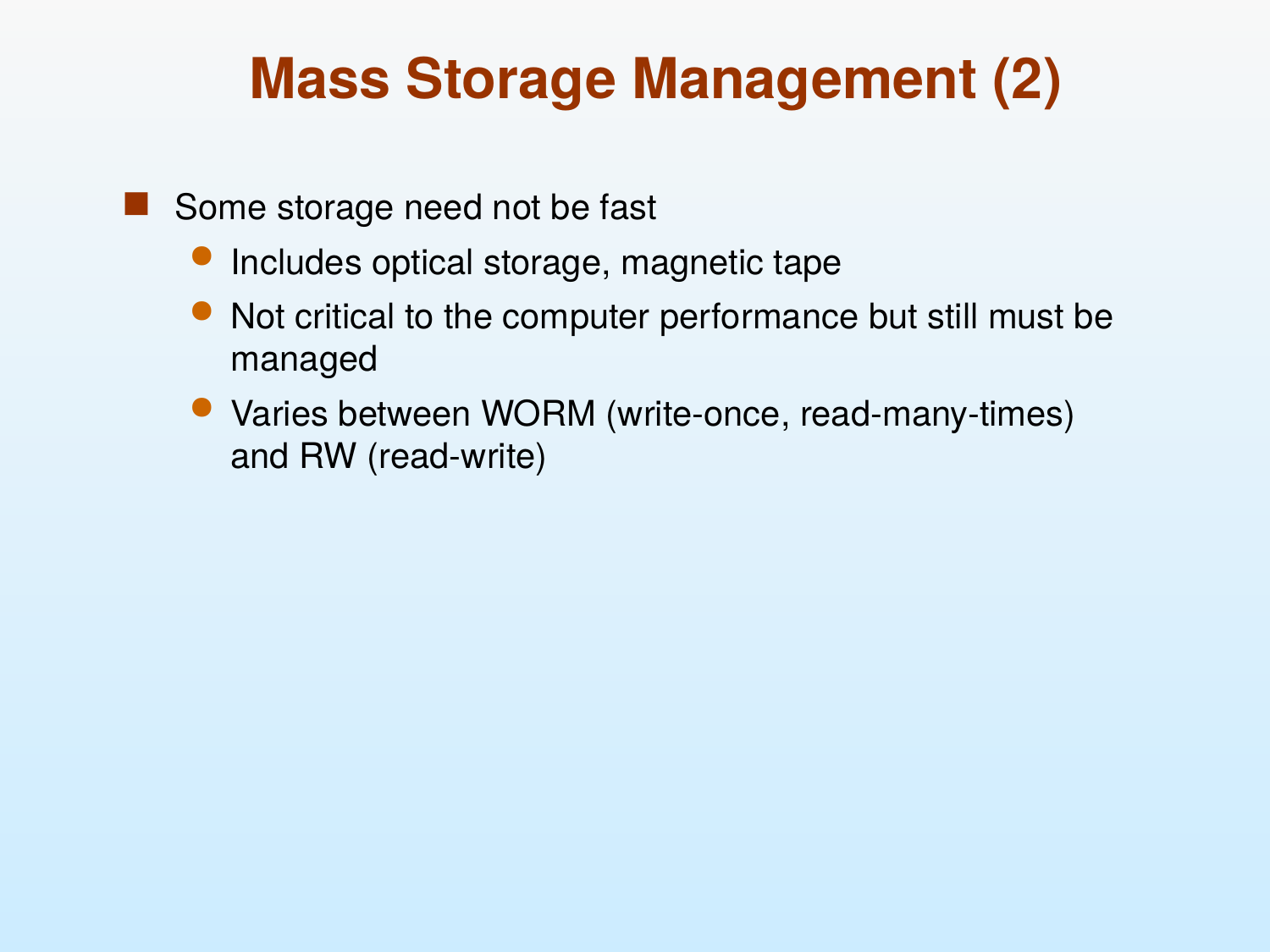

# Mass Storage Management (2)
Some storage need not be fast
Includes optical storage, magnetic tape
Not critical to the computer performance but still must be managed
Varies between WORM (write-once, read-many-times) and RW (read-write)